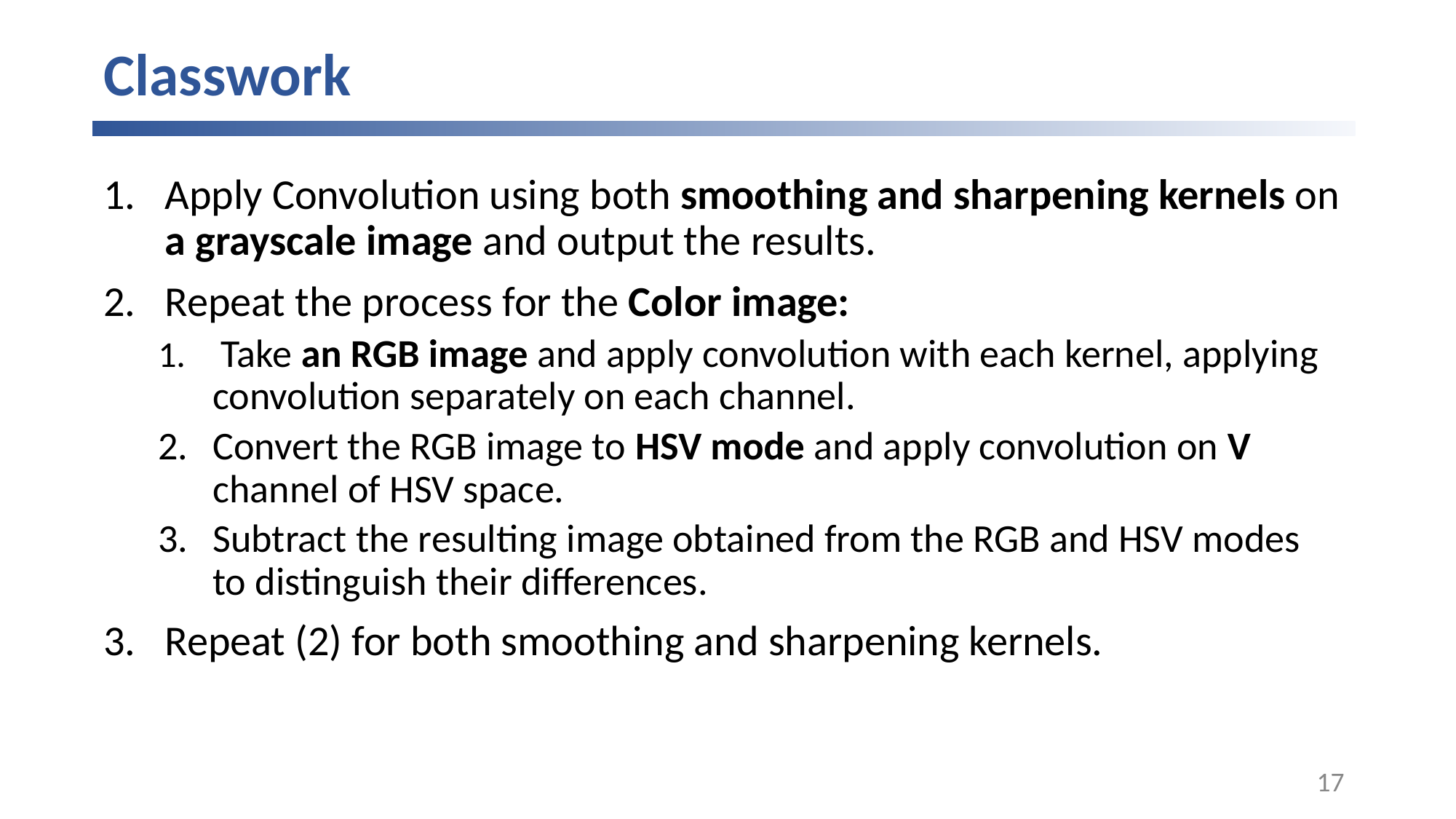

# Classwork
Apply Convolution using both smoothing and sharpening kernels on a grayscale image and output the results.
Repeat the process for the Color image:
 Take an RGB image and apply convolution with each kernel, applying convolution separately on each channel.
Convert the RGB image to HSV mode and apply convolution on V channel of HSV space.
Subtract the resulting image obtained from the RGB and HSV modes to distinguish their differences.
Repeat (2) for both smoothing and sharpening kernels.

17